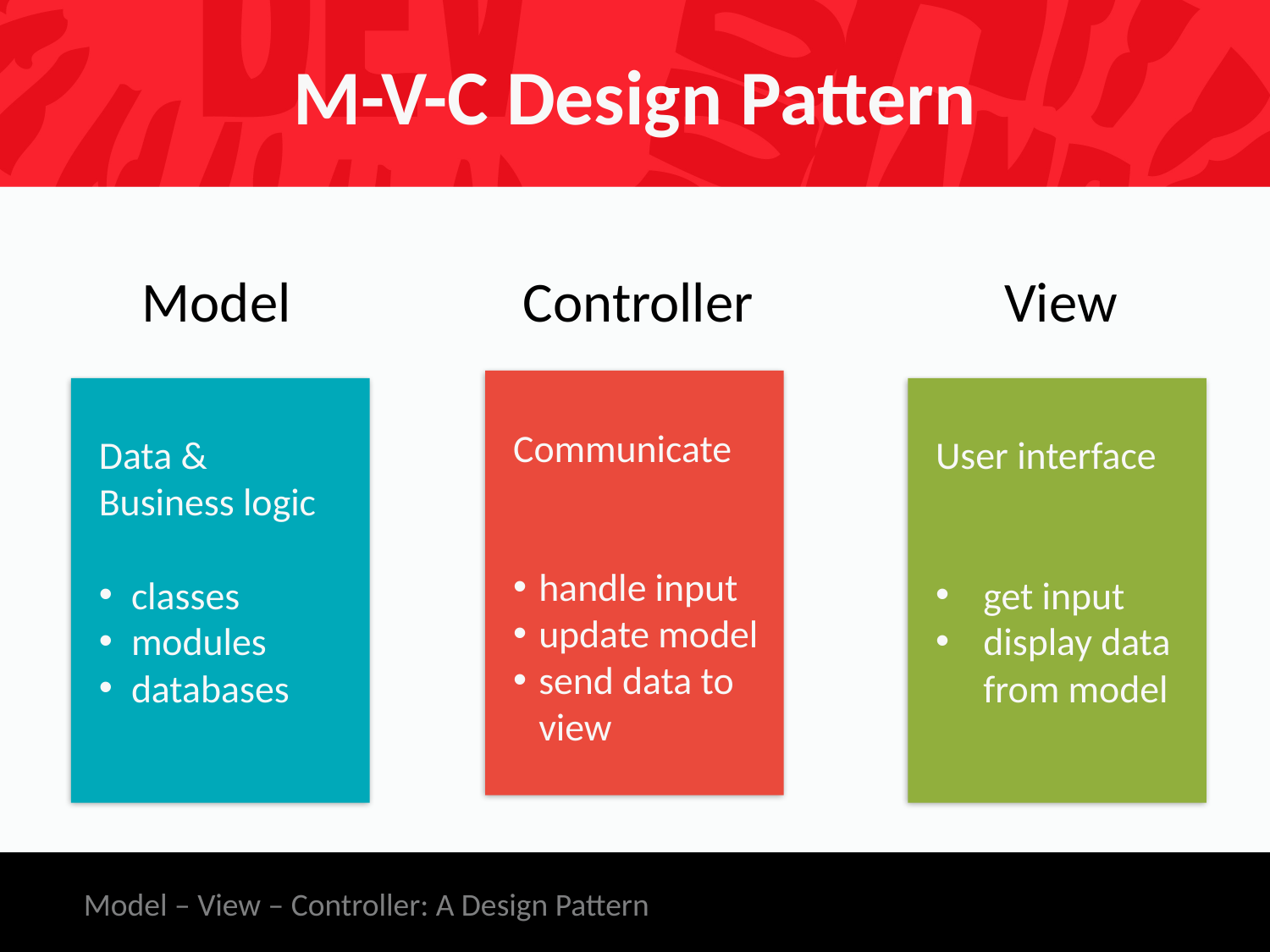

# M-V-C Design Pattern
Model
Controller
View

Communicate

handle input
update model
send data to view

Data &
Business logic

classes
modules
databases

User interface

get input
display data from model
Model – View – Controller: A Design Pattern